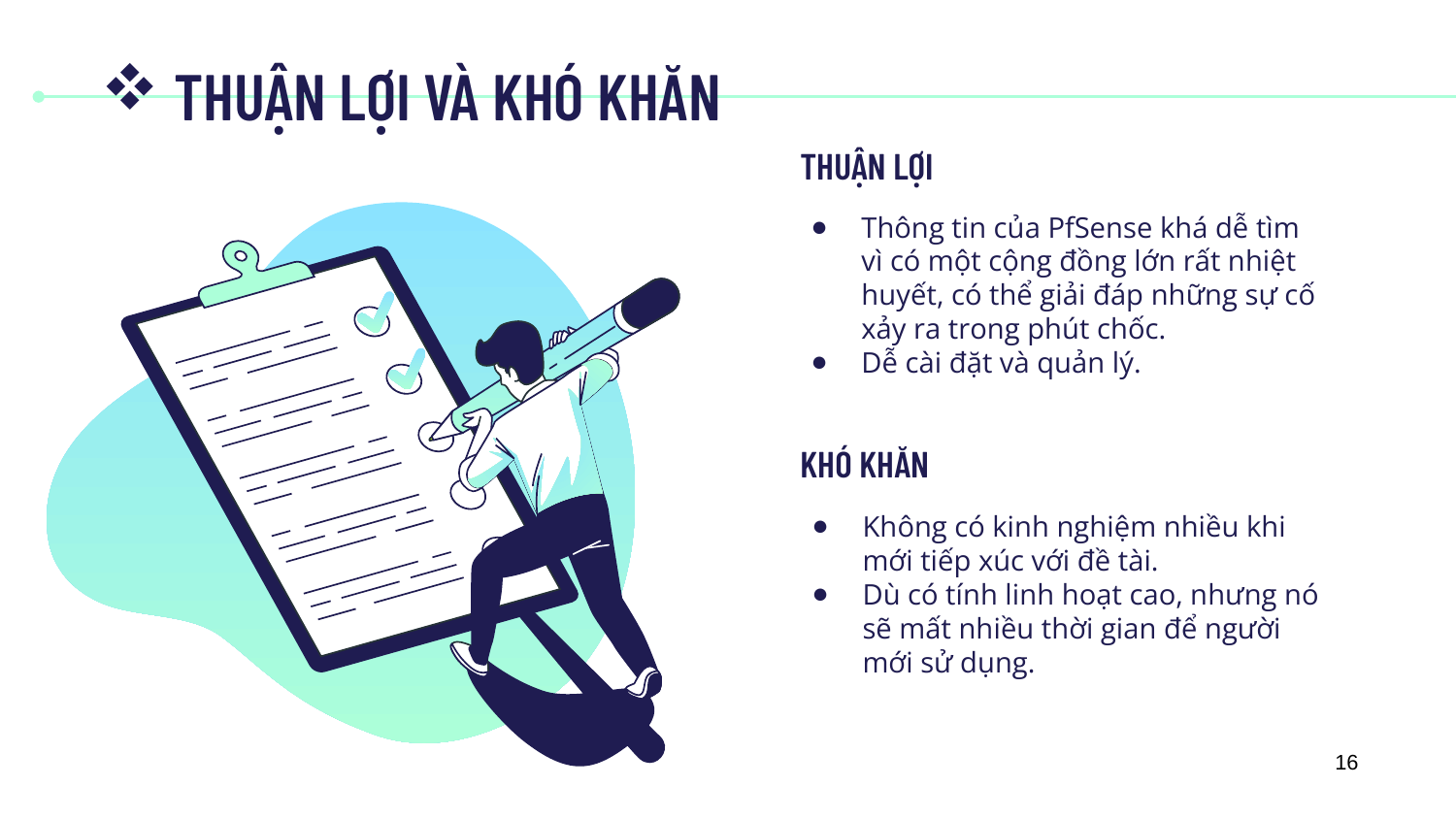

# THUẬN LỢI VÀ KHÓ KHĂN
THUẬN LỢI
Thông tin của PfSense khá dễ tìm vì có một cộng đồng lớn rất nhiệt huyết, có thể giải đáp những sự cố xảy ra trong phút chốc.
Dễ cài đặt và quản lý.

KHÓ KHĂN
Không có kinh nghiệm nhiều khi mới tiếp xúc với đề tài.
Dù có tính linh hoạt cao, nhưng nó sẽ mất nhiều thời gian để người mới sử dụng.

16